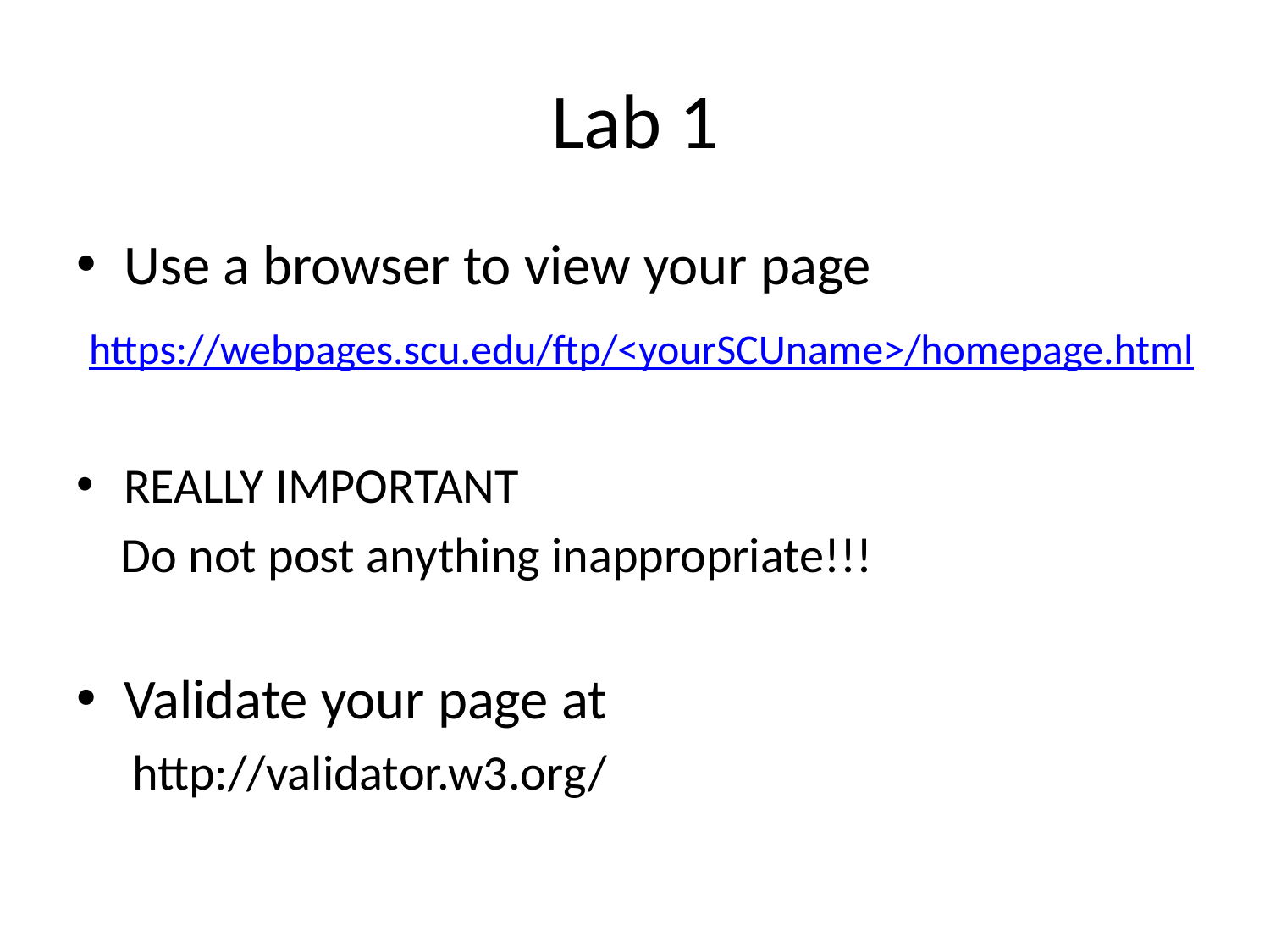

# Lab 1
Use a browser to view your page
 https://webpages.scu.edu/ftp/<yourSCUname>/homepage.html

REALLY IMPORTANT
    Do not post anything inappropriate!!!

Validate your page at
     http://validator.w3.org/